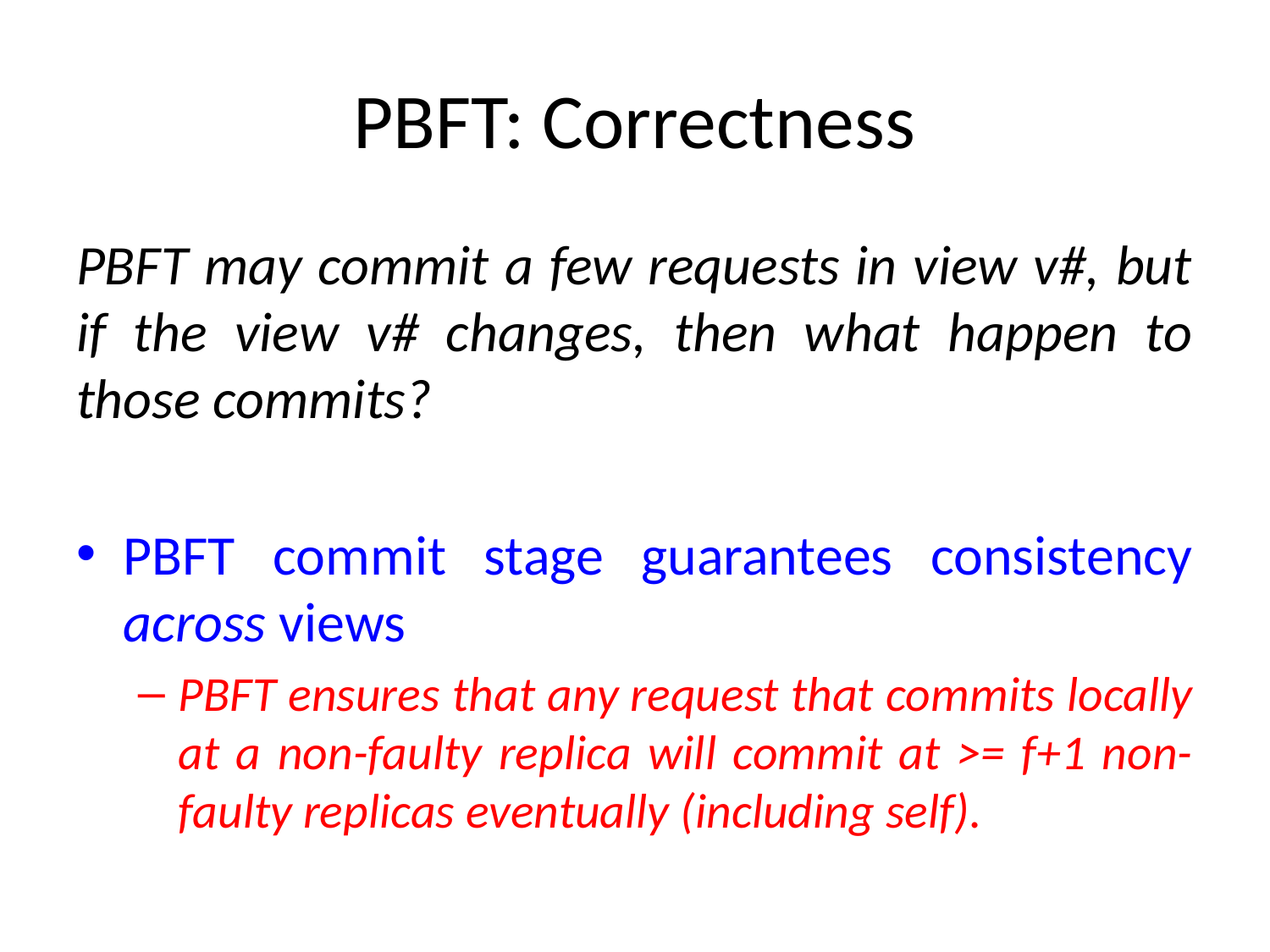

# PBFT: Correctness
PBFT may commit a few requests in view v#, but if the view v# changes, then what happen to those commits?

PBFT commit stage guarantees consistency across views
PBFT ensures that any request that commits locally at a non-faulty replica will commit at >= f+1 non-faulty replicas eventually (including self).